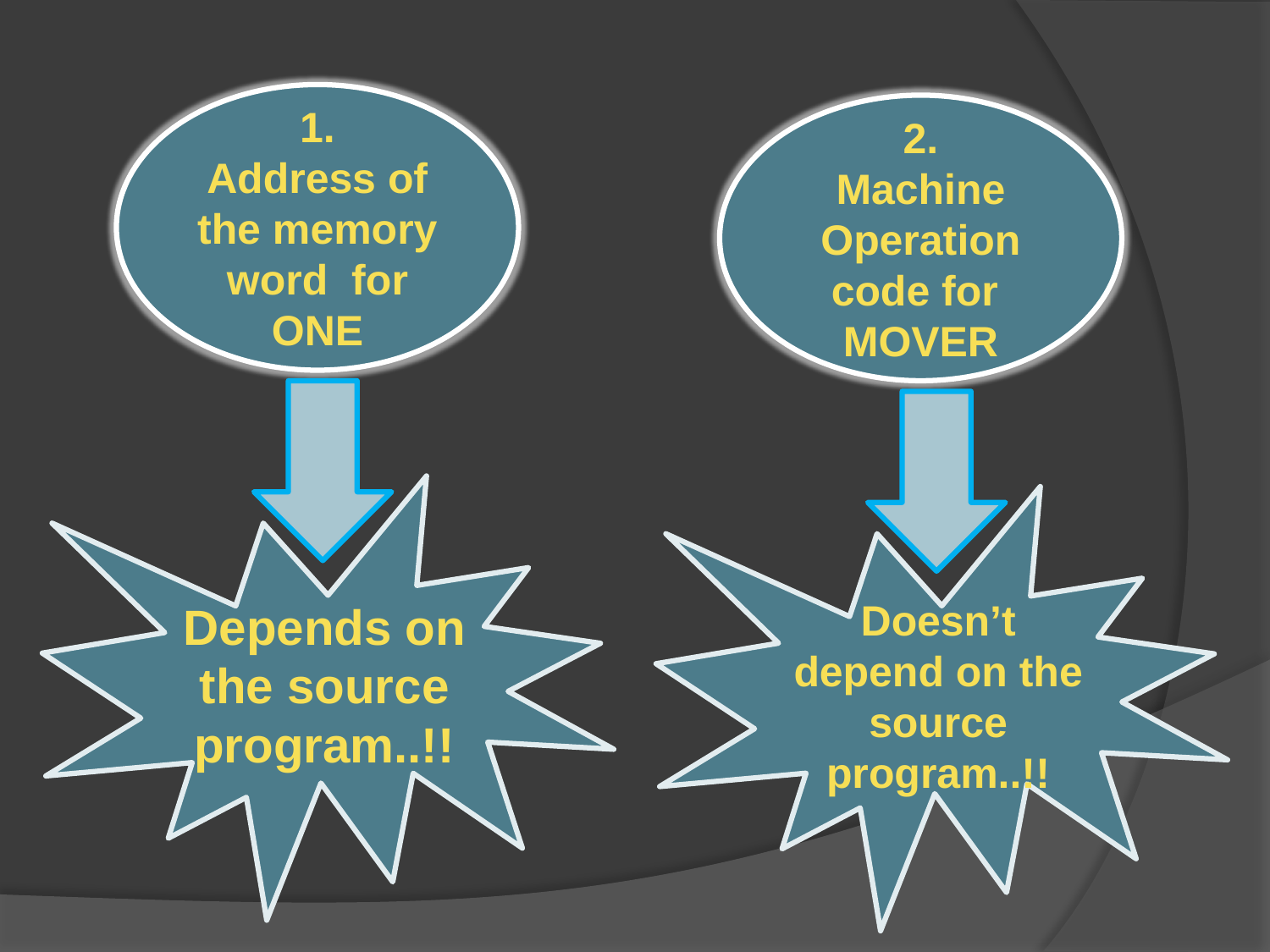

1.
Address of the memory word  for ONE
2.
Machine Operation code for  MOVER

Depends on the source program..!!
Doesn’t depend on the source program..!!